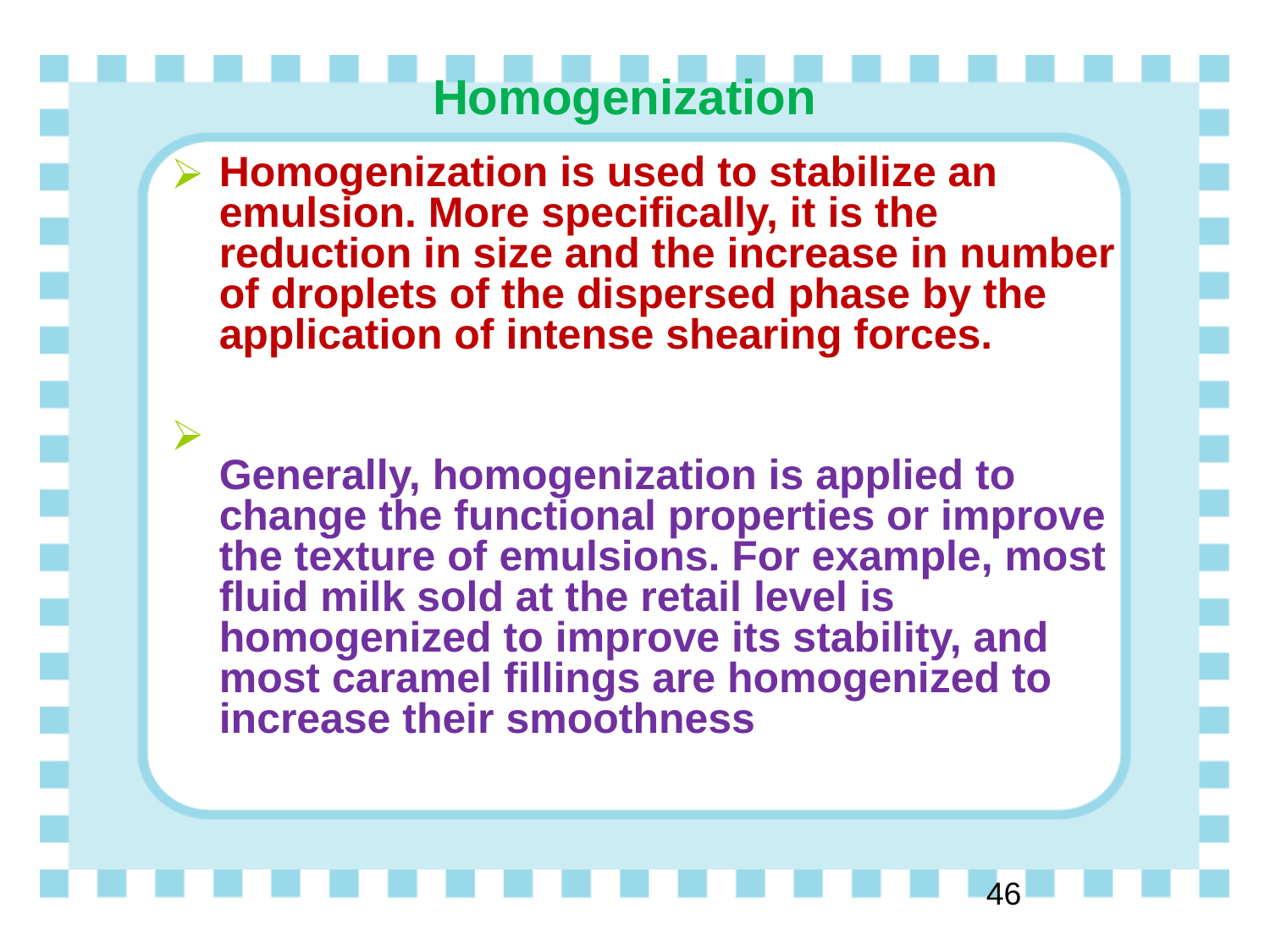

# Homogenization
Homogenization is used to stabilize an emulsion. More specifically, it is the reduction in size and the increase in number of droplets of the dispersed phase by the application of intense shearing forces.
Generally, homogenization is applied to change the functional properties or improve the texture of emulsions. For example, most fluid milk sold at the retail level is homogenized to improve its stability, and most caramel fillings are homogenized to increase their smoothness
46